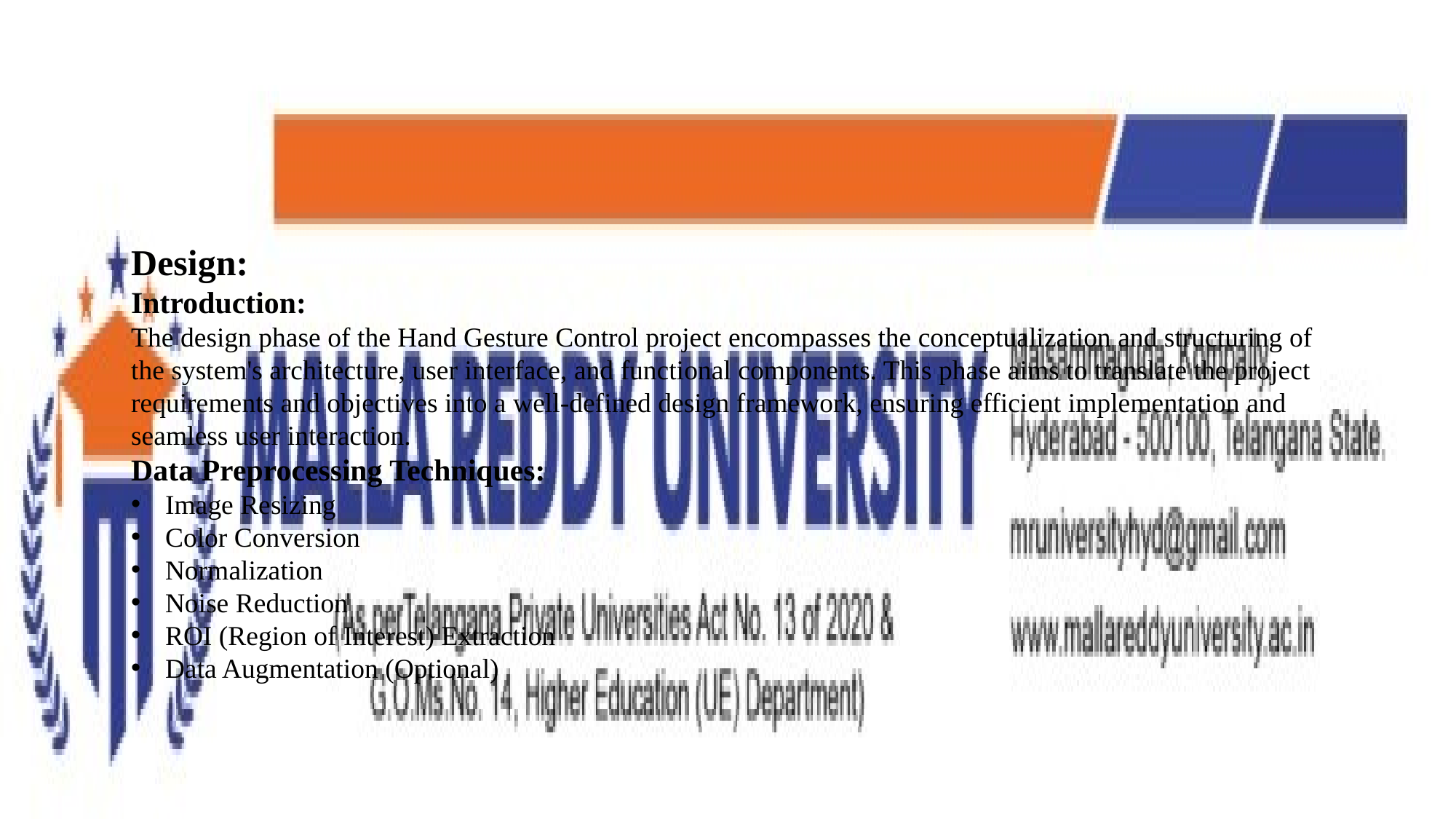

#
Design:
Introduction:
The design phase of the Hand Gesture Control project encompasses the conceptualization and structuring of the system's architecture, user interface, and functional components. This phase aims to translate the project requirements and objectives into a well-defined design framework, ensuring efficient implementation and seamless user interaction.
Data Preprocessing Techniques:
Image Resizing
Color Conversion
Normalization
Noise Reduction
ROI (Region of Interest) Extraction
Data Augmentation (Optional)